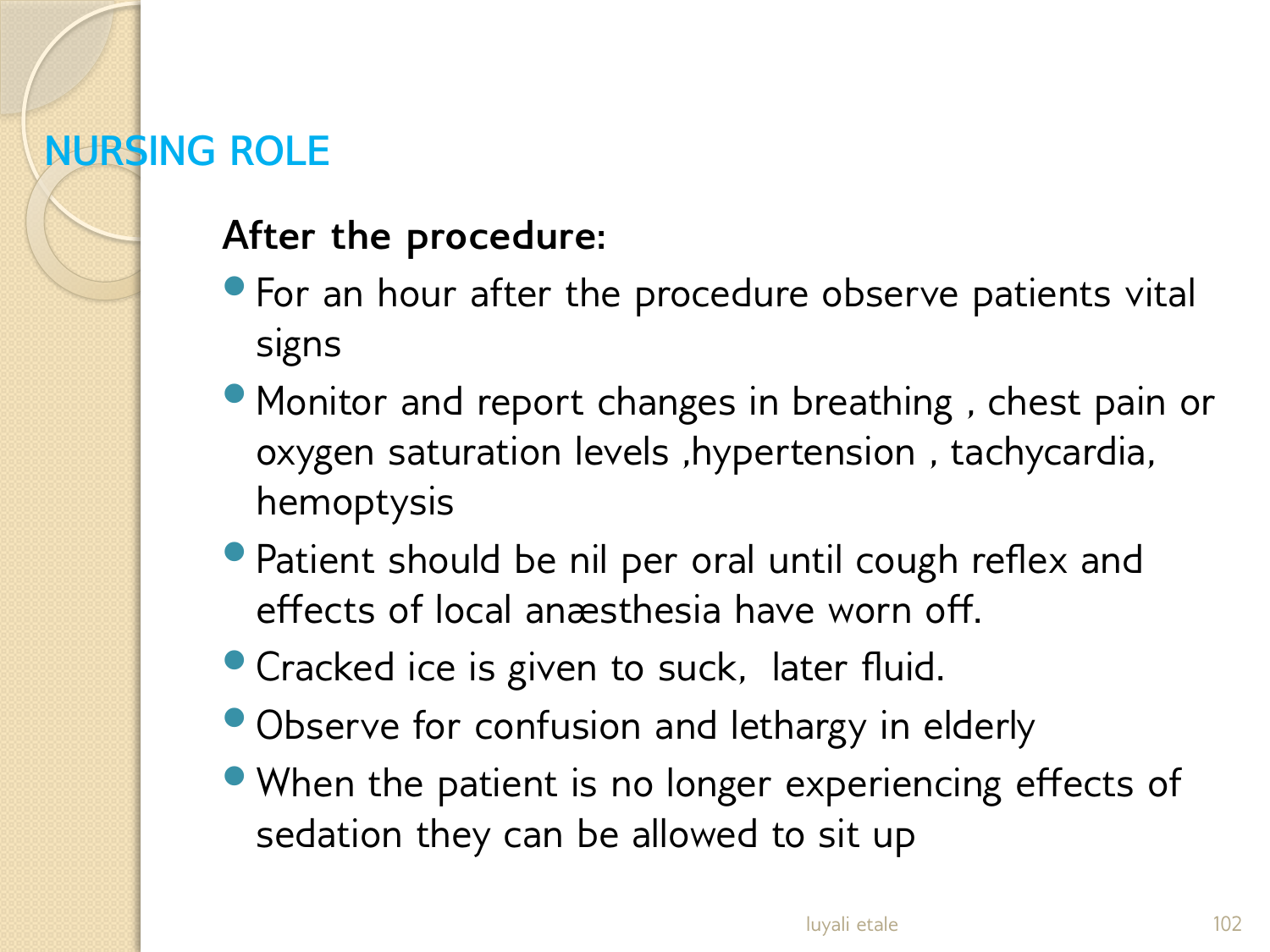

# NURSING ROLE
After the procedure:
For an hour after the procedure observe patients vital signs
Monitor and report changes in breathing , chest pain or oxygen saturation levels ,hypertension , tachycardia,  hemoptysis
Patient should be nil per oral until cough reflex and effects of local anaesthesia have worn off.
Cracked ice is given to suck,  later fluid.
Observe for confusion and lethargy in elderly
When the patient is no longer experiencing effects of sedation they can be allowed to sit up

luyali etale
102